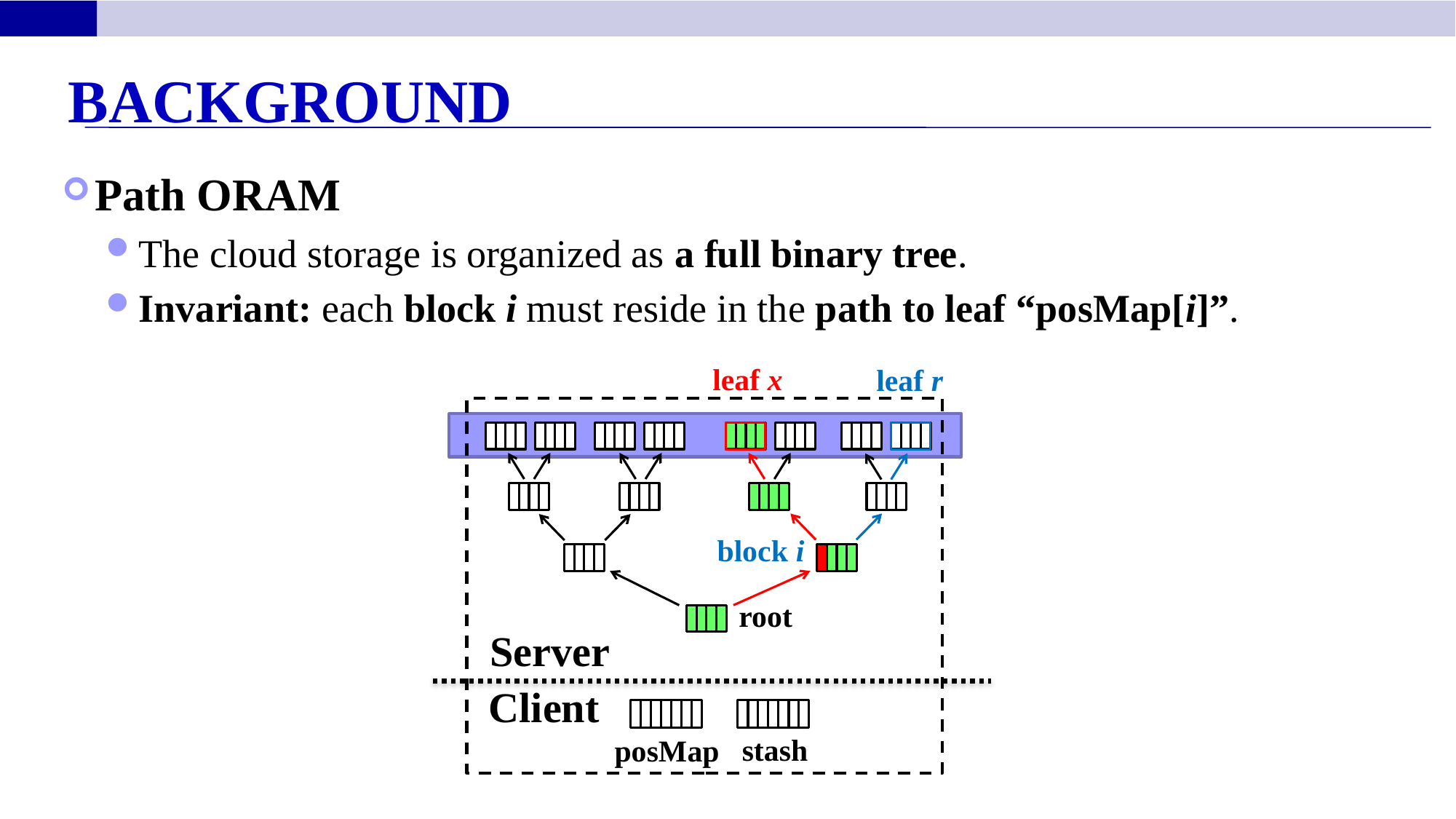

Background
Path ORAM
The cloud storage is organized as a full binary tree.
Invariant: each block i must reside in the path to leaf “posMap[i]”.
leaf x
leaf r

block i
root
Server
Client

stash
posMap